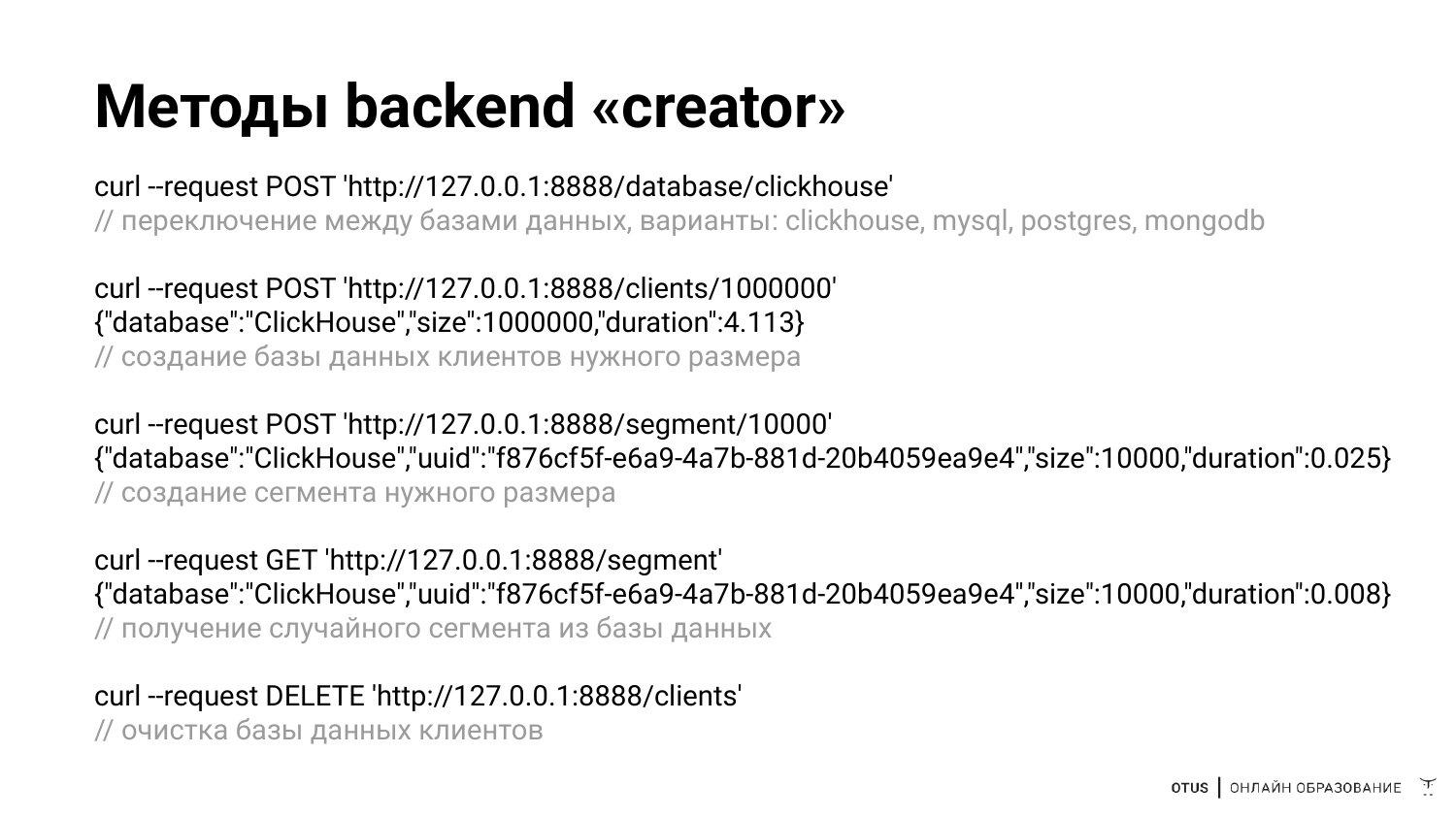

# Методы backend «creator»

curl --request POST 'http://127.0.0.1:8888/database/clickhouse'
// переключение между базами данных, варианты: clickhouse, mysql, postgres, mongodb

curl --request POST 'http://127.0.0.1:8888/clients/1000000'
{"database":"ClickHouse","size":1000000,"duration":4.113}
// создание базы данных клиентов нужного размера

curl --request POST 'http://127.0.0.1:8888/segment/10000'
{"database":"ClickHouse","uuid":"f876cf5f-e6a9-4a7b-881d-20b4059ea9e4","size":10000,"duration":0.025}
// создание сегмента нужного размера

curl --request GET 'http://127.0.0.1:8888/segment'
{"database":"ClickHouse","uuid":"f876cf5f-e6a9-4a7b-881d-20b4059ea9e4","size":10000,"duration":0.008}
// получение случайного сегмента из базы данных

curl --request DELETE 'http://127.0.0.1:8888/clients'
// очистка базы данных клиентов